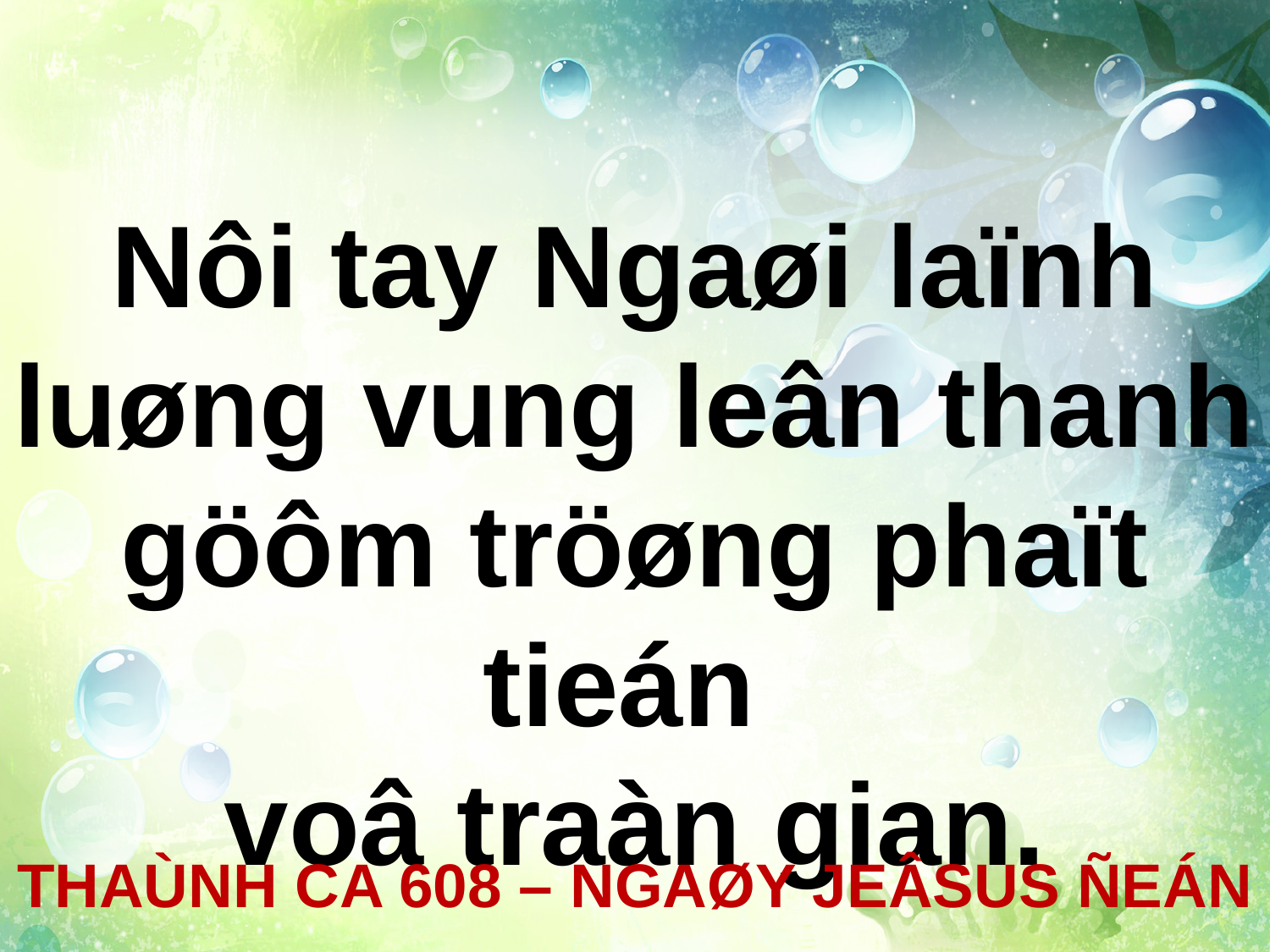

Nôi tay Ngaøi laïnh luøng vung leân thanh göôm tröøng phaït tieán
voâ traàn gian.
THAÙNH CA 608 – NGAØY JEÂSUS ÑEÁN